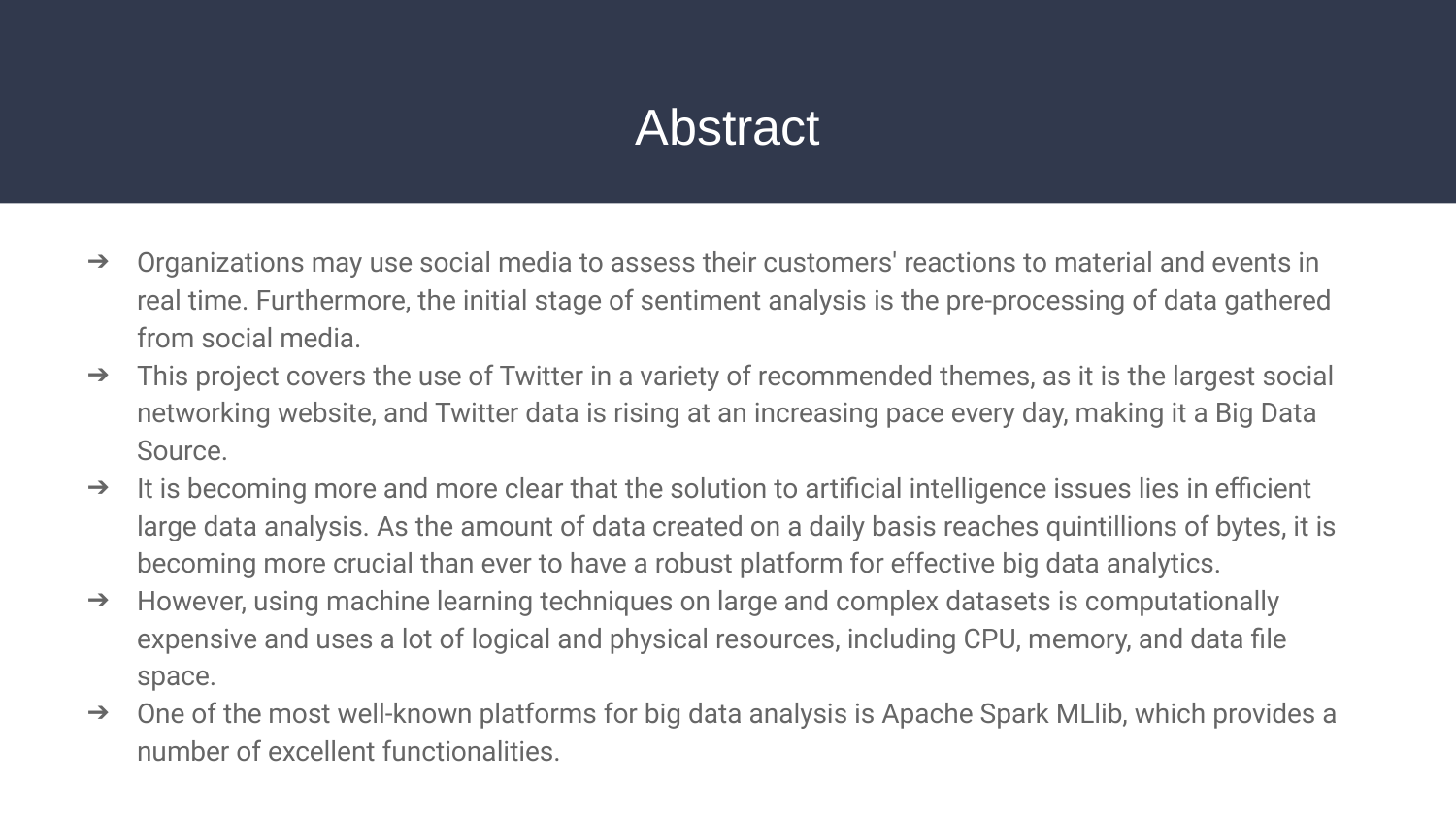

# Abstract
Organizations may use social media to assess their customers' reactions to material and events in real time. Furthermore, the initial stage of sentiment analysis is the pre-processing of data gathered from social media.
This project covers the use of Twitter in a variety of recommended themes, as it is the largest social networking website, and Twitter data is rising at an increasing pace every day, making it a Big Data Source.
It is becoming more and more clear that the solution to artificial intelligence issues lies in efficient large data analysis. As the amount of data created on a daily basis reaches quintillions of bytes, it is becoming more crucial than ever to have a robust platform for effective big data analytics.
However, using machine learning techniques on large and complex datasets is computationally expensive and uses a lot of logical and physical resources, including CPU, memory, and data file space.
One of the most well-known platforms for big data analysis is Apache Spark MLlib, which provides a number of excellent functionalities.